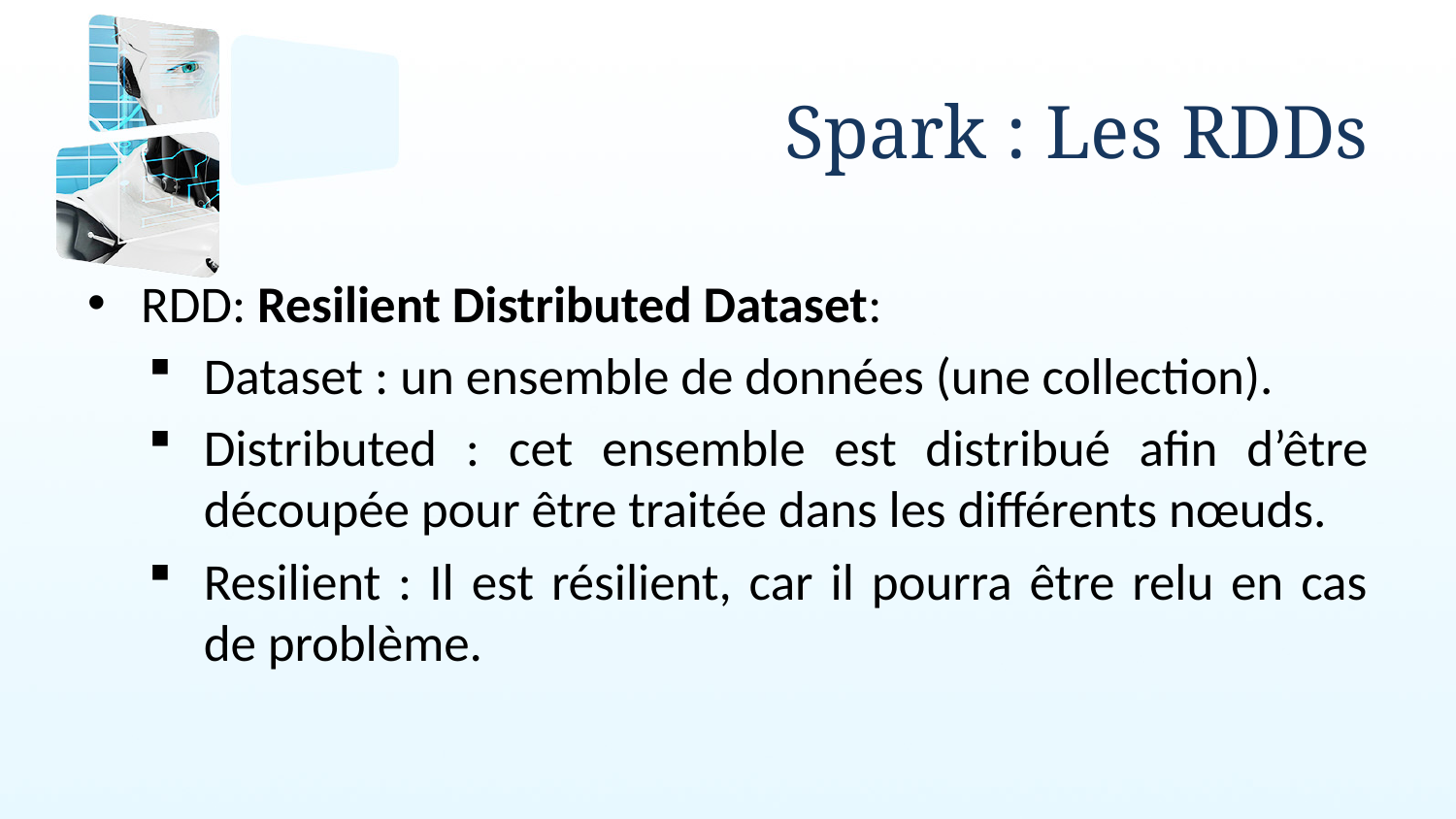

# Spark : Les RDDs
RDD: Resilient Distributed Dataset:
Dataset : un ensemble de données (une collection).
Distributed : cet ensemble est distribué afin d’être découpée pour être traitée dans les différents nœuds.
Resilient : Il est résilient, car il pourra être relu en cas de problème.